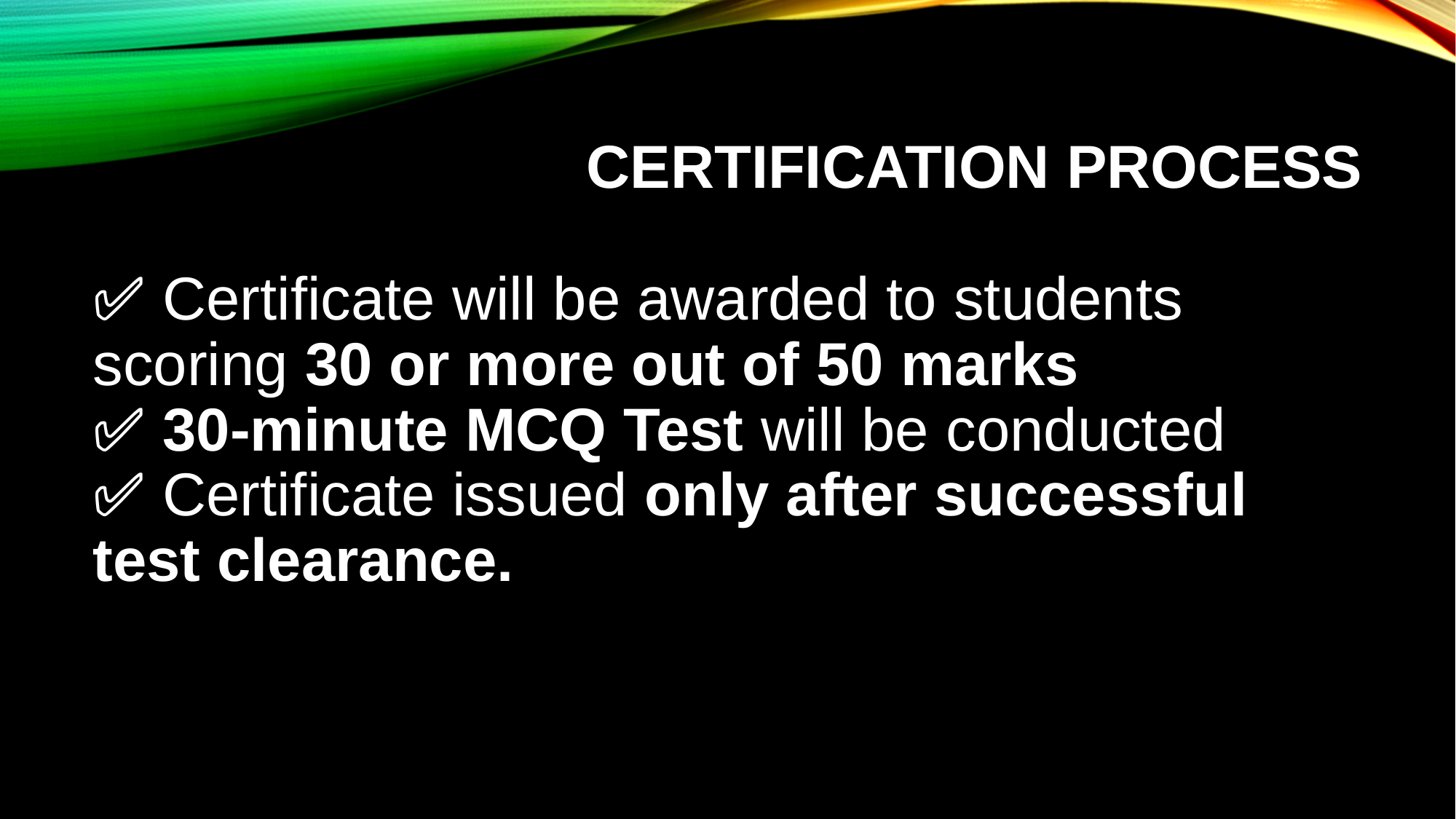

# Certification Process
✅ Certificate will be awarded to students scoring 30 or more out of 50 marks
✅ 30-minute MCQ Test will be conducted
✅ Certificate issued only after successful test clearance.